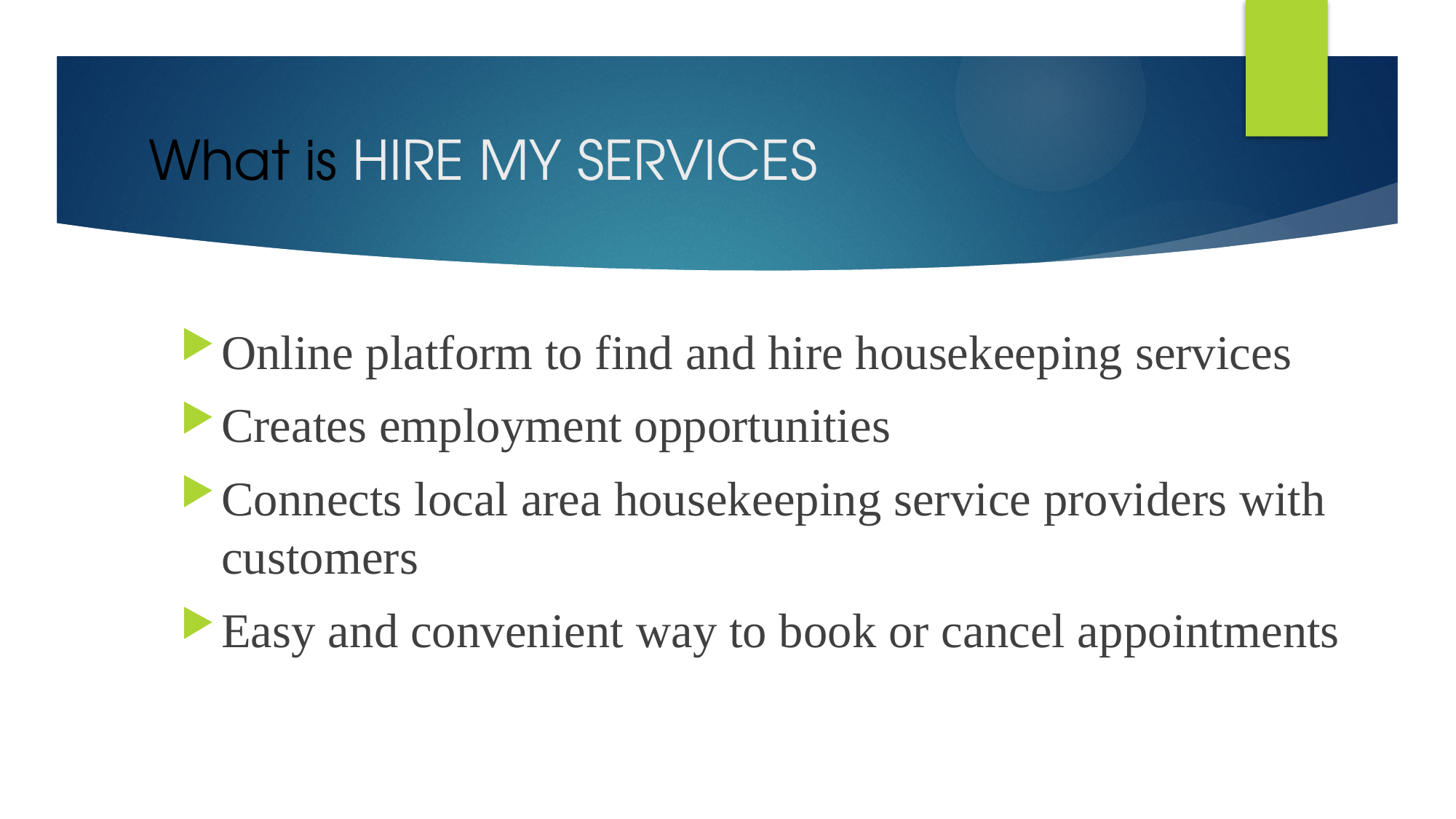

# What is HIRE MY SERVICES
Online platform to find and hire housekeeping services
Creates employment opportunities
Connects local area housekeeping service providers with customers
Easy and convenient way to book or cancel appointments